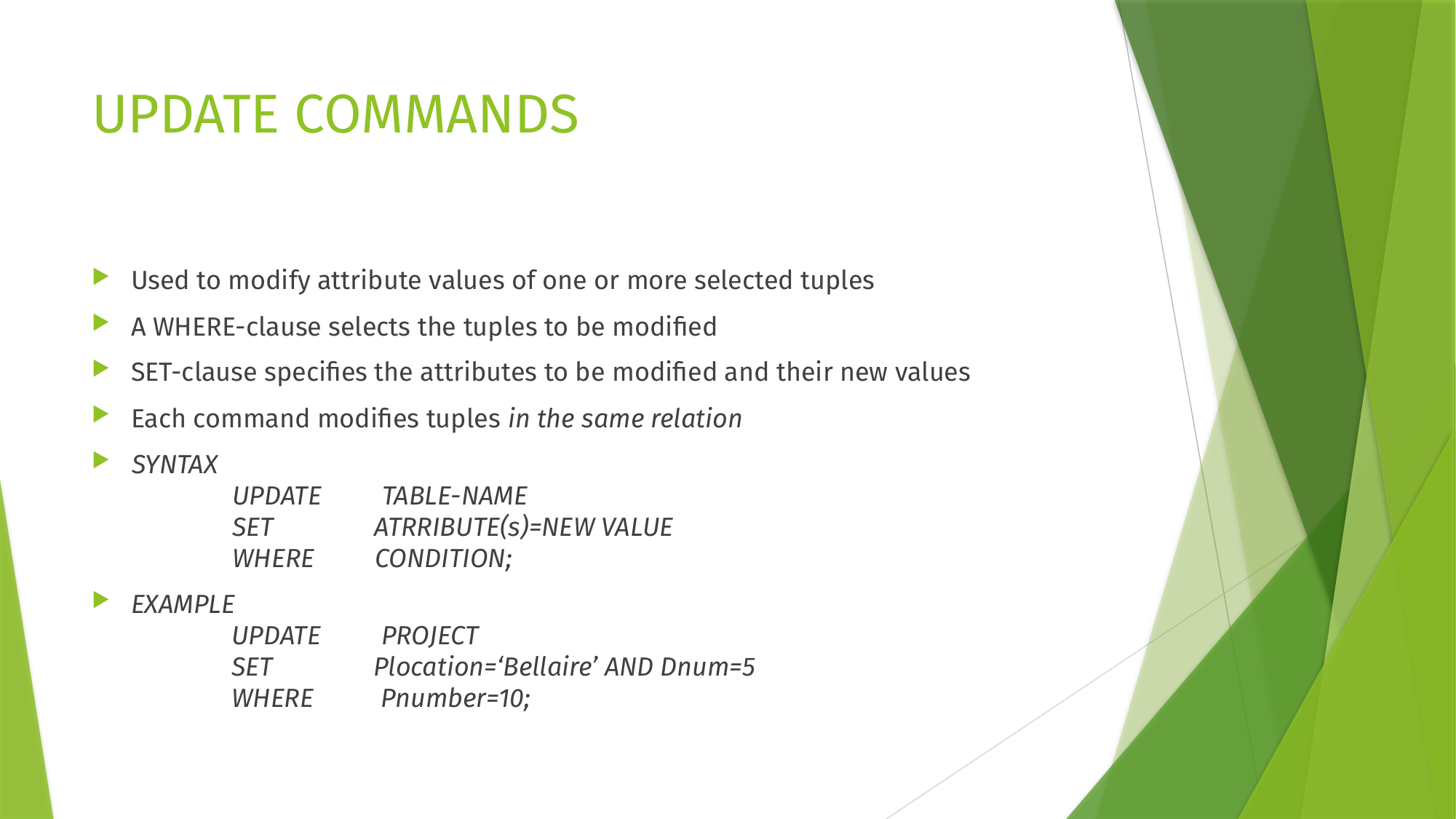

# UPDATE COMMANDS
Used to modify attribute values of one or more selected tuples
A WHERE-clause selects the tuples to be modified
SET-clause specifies the attributes to be modified and their new values
Each command modifies tuples in the same relation
SYNTAX
               UPDATE         TABLE-NAME
               SET               ATRRIBUTE(s)=NEW VALUE
               WHERE         CONDITION;
EXAMPLE
               UPDATE         PROJECT
               SET               Plocation=‘Bellaire’ AND Dnum=5
               WHERE          Pnumber=10;